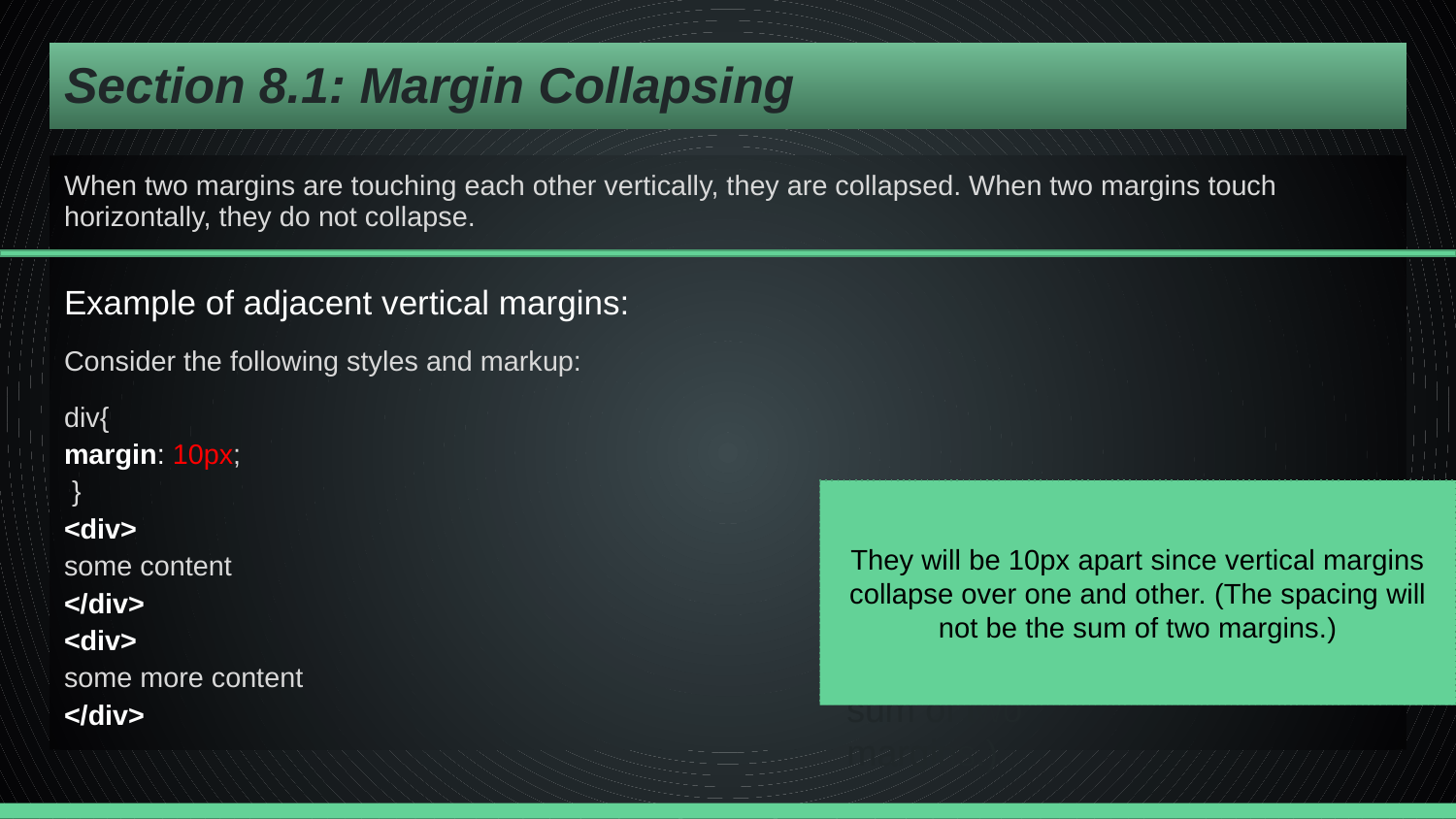

# Section 8.1: Margin Collapsing
When two margins are touching each other vertically, they are collapsed. When two margins touch horizontally, they do not collapse.

Example of adjacent vertical margins:
Consider the following styles and markup:
div{
margin: 10px;
 }
<div>
some content
</div>
<div>
some more content
</div>

They will be 10px apart since vertical margins collapse over one and other. (The spacing will not be the sum of two margins.)
They will be 10px apart since vertical margins collapse over one and other. (The spacing will not be the sum of two
margins.)